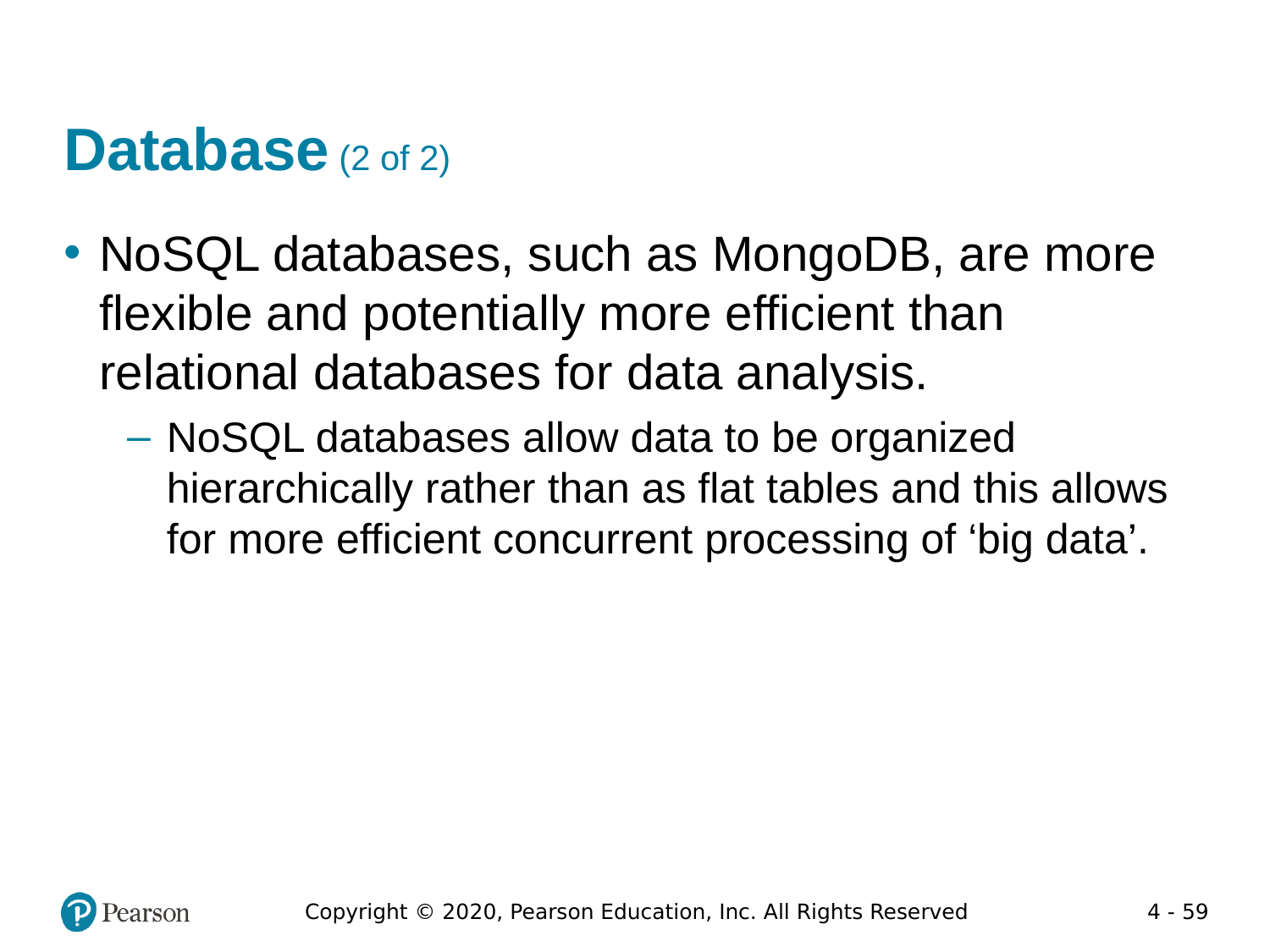

# Database (2 of 2)
NoSQL databases, such as MongoDB, are more flexible and potentially more efficient than relational databases for data analysis.
NoSQL databases allow data to be organized hierarchically rather than as flat tables and this allows for more efficient concurrent processing of ‘big data’.